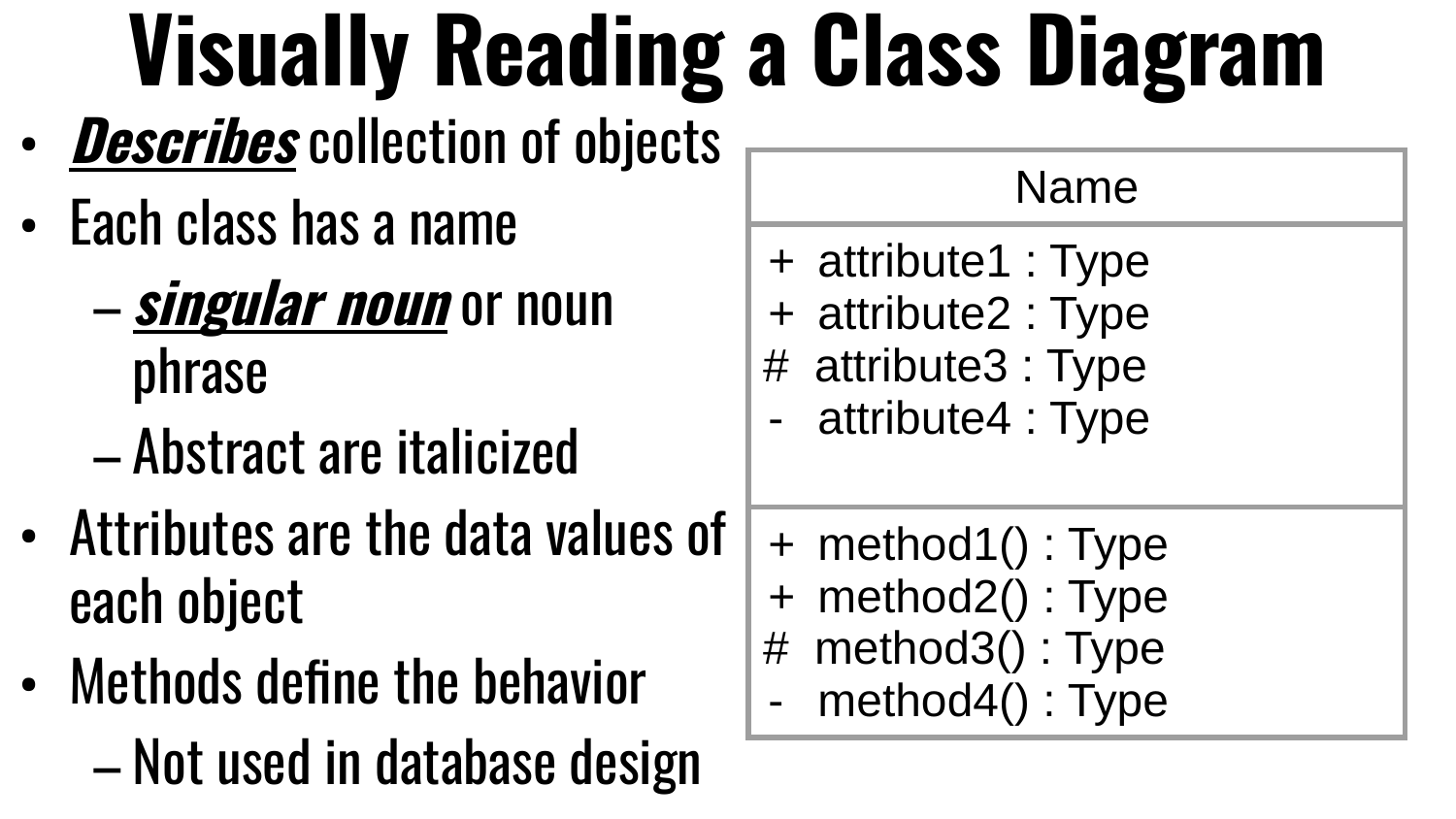

# Visually Reading a Class Diagram
Describes collection of objects
Each class has a name
singular noun or noun phrase
Abstract are italicized
Attributes are the data values of each object
Methods define the behavior
Not used in database design
| Name |
| --- |
| attribute1 : Type attribute2 : Type # attribute3 : Type attribute4 : Type |
| method1() : Type method2() : Type # method3() : Type method4() : Type |